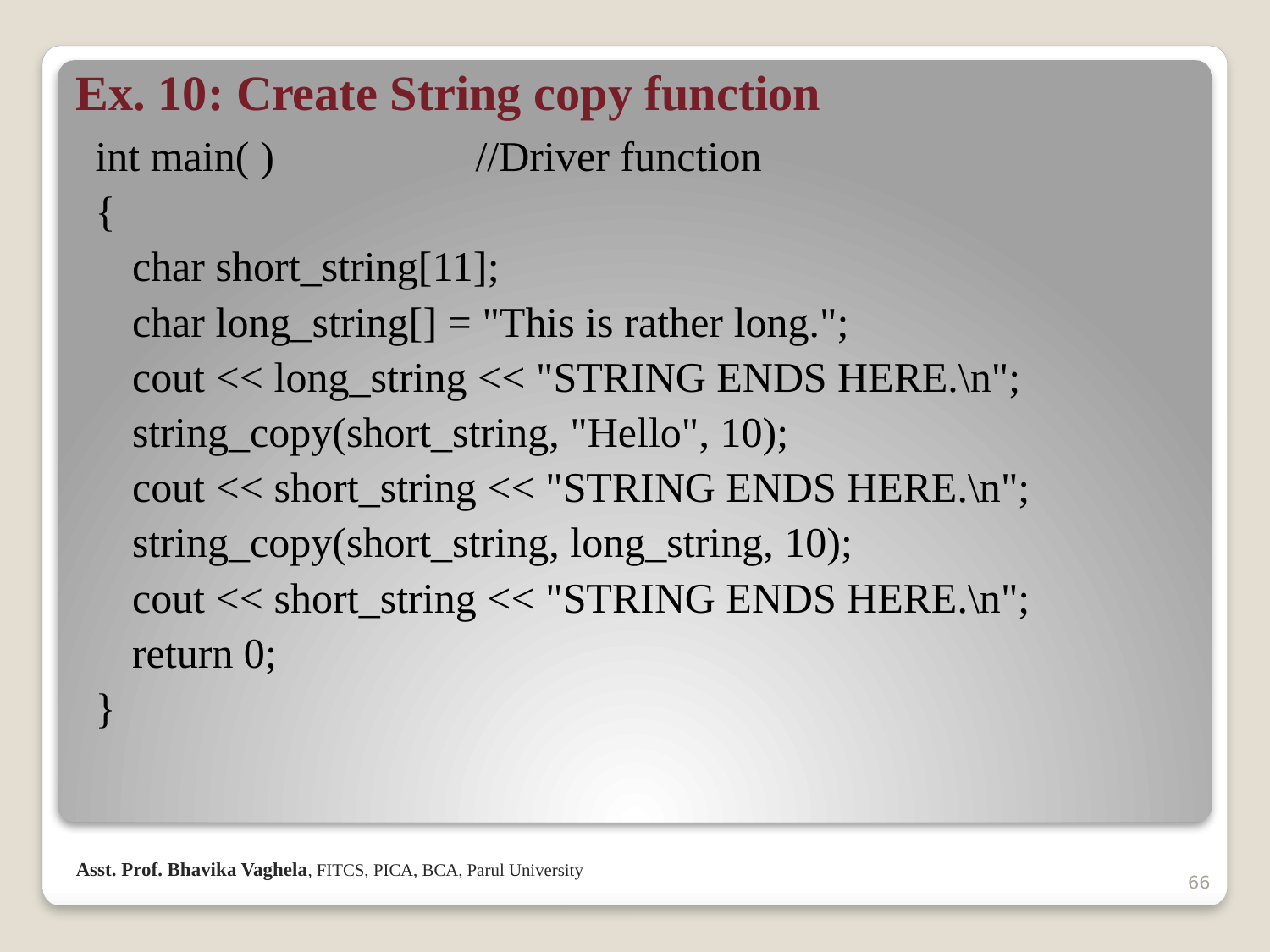

# Ex. 10: Create String copy function
int main( )                   //Driver function
{
	char short_string[11];
   	char long_string[] = "This is rather long.";
	cout << long_string << "STRING ENDS HERE.\n";
	string_copy(short_string, "Hello", 10);
   	cout << short_string << "STRING ENDS HERE.\n";
   	string_copy(short_string, long_string, 10);
   	cout << short_string << "STRING ENDS HERE.\n";
   	return 0;
}

Asst. Prof. Bhavika Vaghela, FITCS, PICA, BCA, Parul University
66